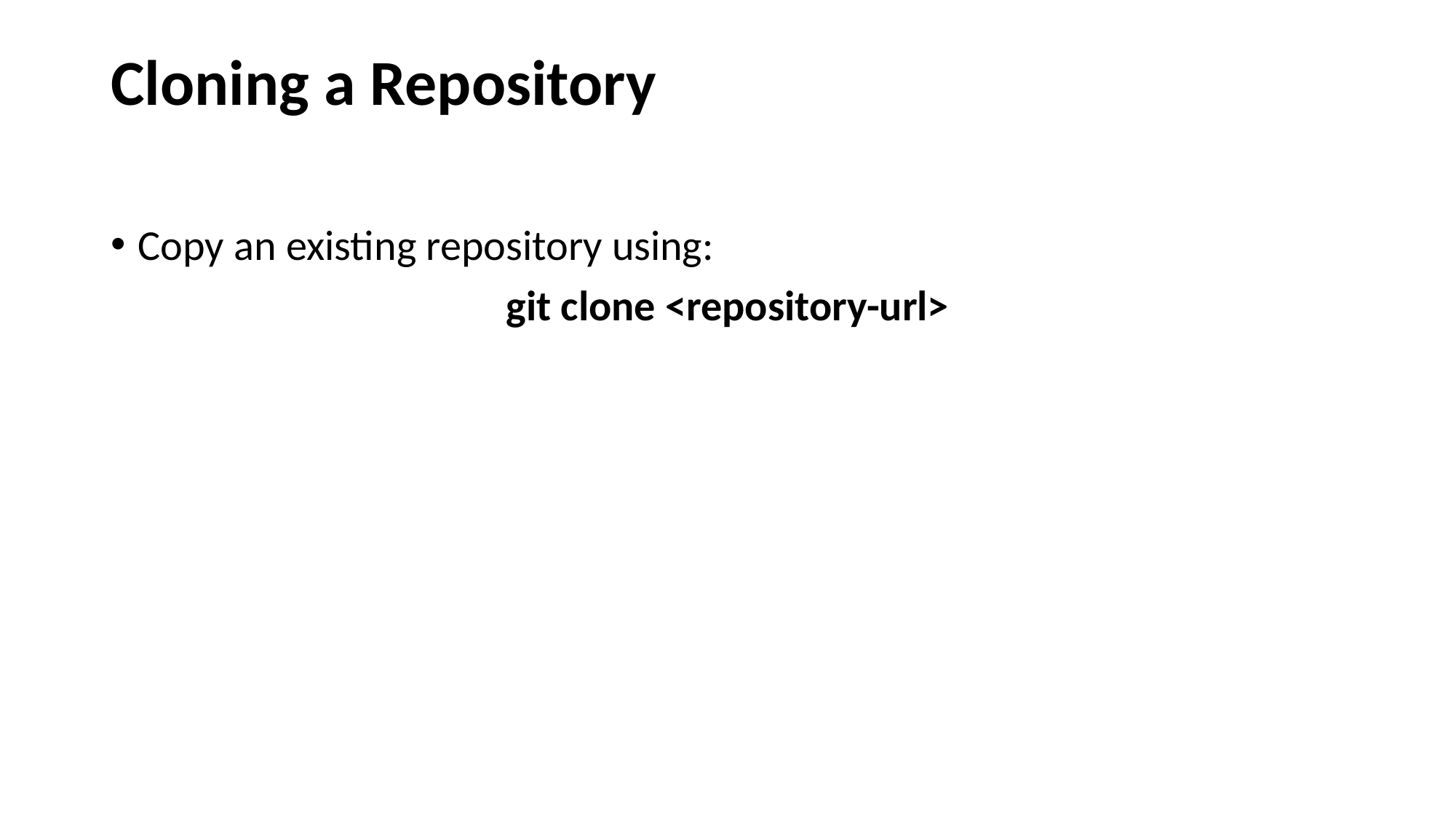

# Cloning a Repository
Copy an existing repository using:
git clone <repository-url>